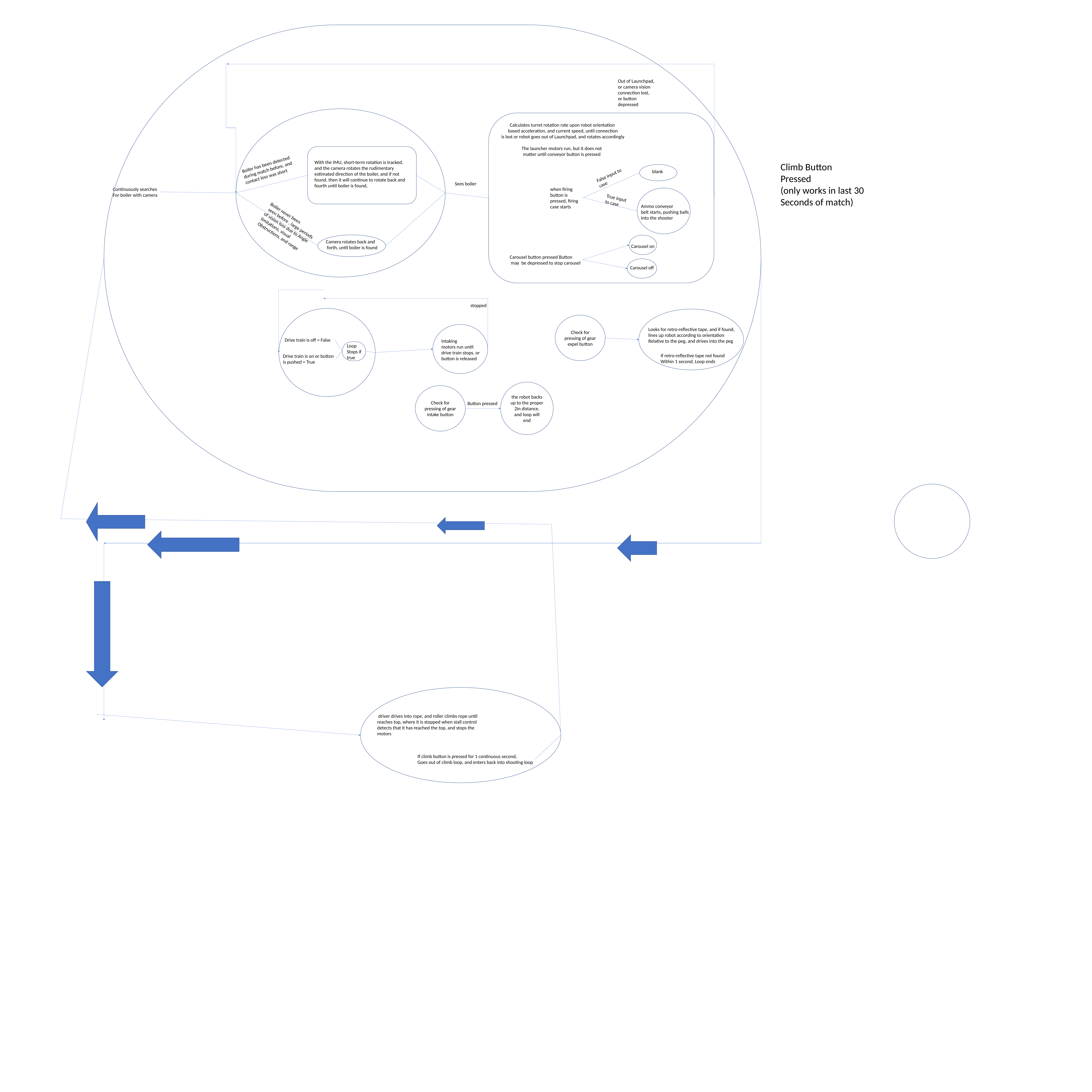

Out of Launchpad, or camera vision connection lost, or button depressed

Calculates turret rotation rate upon robot orientation
 based acceleration, and current speed, until connection
 is lost or robot goes out of Launchpad, and rotates accordingly

The launcher motors run, but it does not
matter until conveyor button is pressed

With the IMU, short-term rotation is tracked, and the camera rotates the rudimentary estimated direction of the boiler, and if not found, then it will continue to rotate back and fourth until boiler is found,
Climb Button
Pressed
(only works in last 30
Seconds of match)
Boiler has been detected during match before, and contact loss was short

blank
False input to case
Sees boiler
Continuously searches
For boiler with camera
when firing button is pressed, firing case starts

True input to case
Ammo conveyor
belt starts, pushing balls
Into the shooter
Boiler never been
 seen before , large periods of vision loss due to Angle limitations, visual
Obstructions, and range

Camera rotates back and
 forth, until boiler is found
Carousel on
Carousel button pressed Button
 may  be depressed to stop carousel

Carousel off
stopped

Check for pressing of gear expel button

Looks for retro-reflective tape, and if found,
lines up robot according to orientation
Relative to the peg, and drives into the peg
Drive train is off = False
Intaking
motors run until drive train stops, or button is released
Loop Stops if true

If retro-reflective tape not found
Within 1 second, Loop ends
Drive train is on or button is pushed = True

the robot backs up to the proper 2in distance, and loop will end
Check for pressing of gear intake button
Button pressed

 driver drives into rope, and roller climbs rope until reaches top, where it is stopped when stall control detects that it has reached the top, and stops the motors
If climb button is pressed for 1 continuous second,
Goes out of climb loop, and enters back into shooting loop